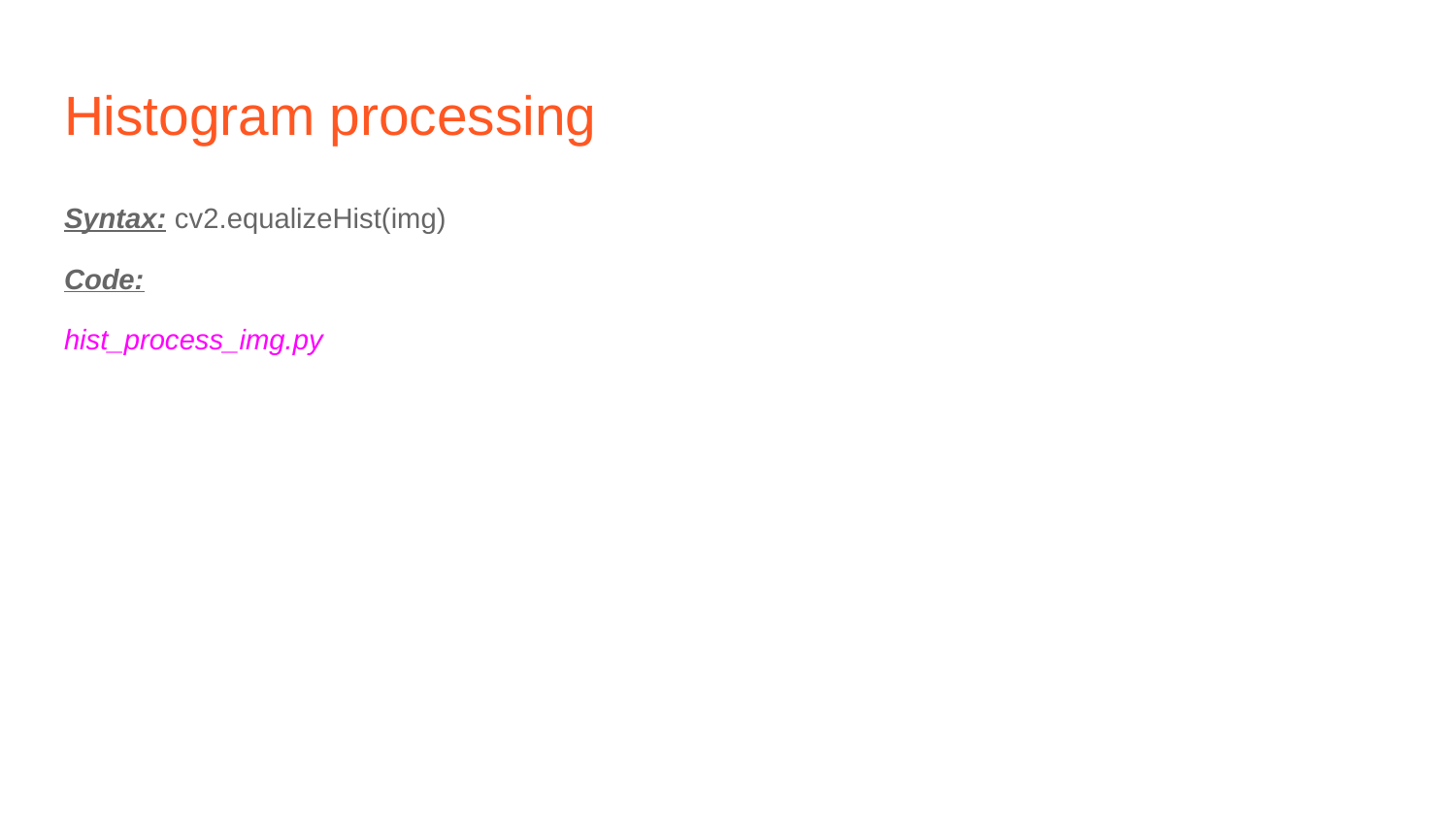

# Histogram processing
Syntax: cv2.equalizeHist(img)
Code:
hist_process_img.py